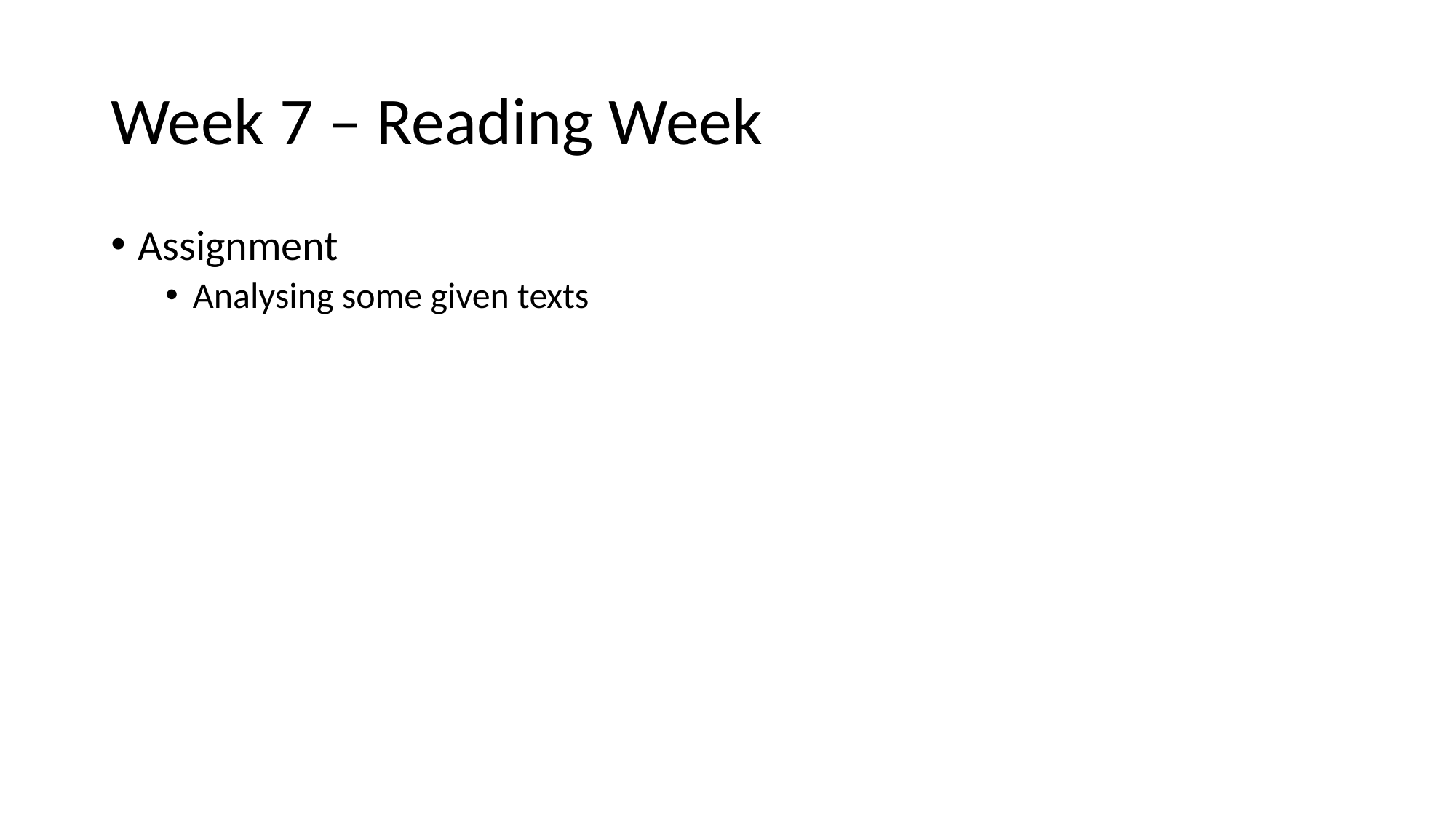

# Week 7 – Reading Week
Assignment
Analysing some given texts